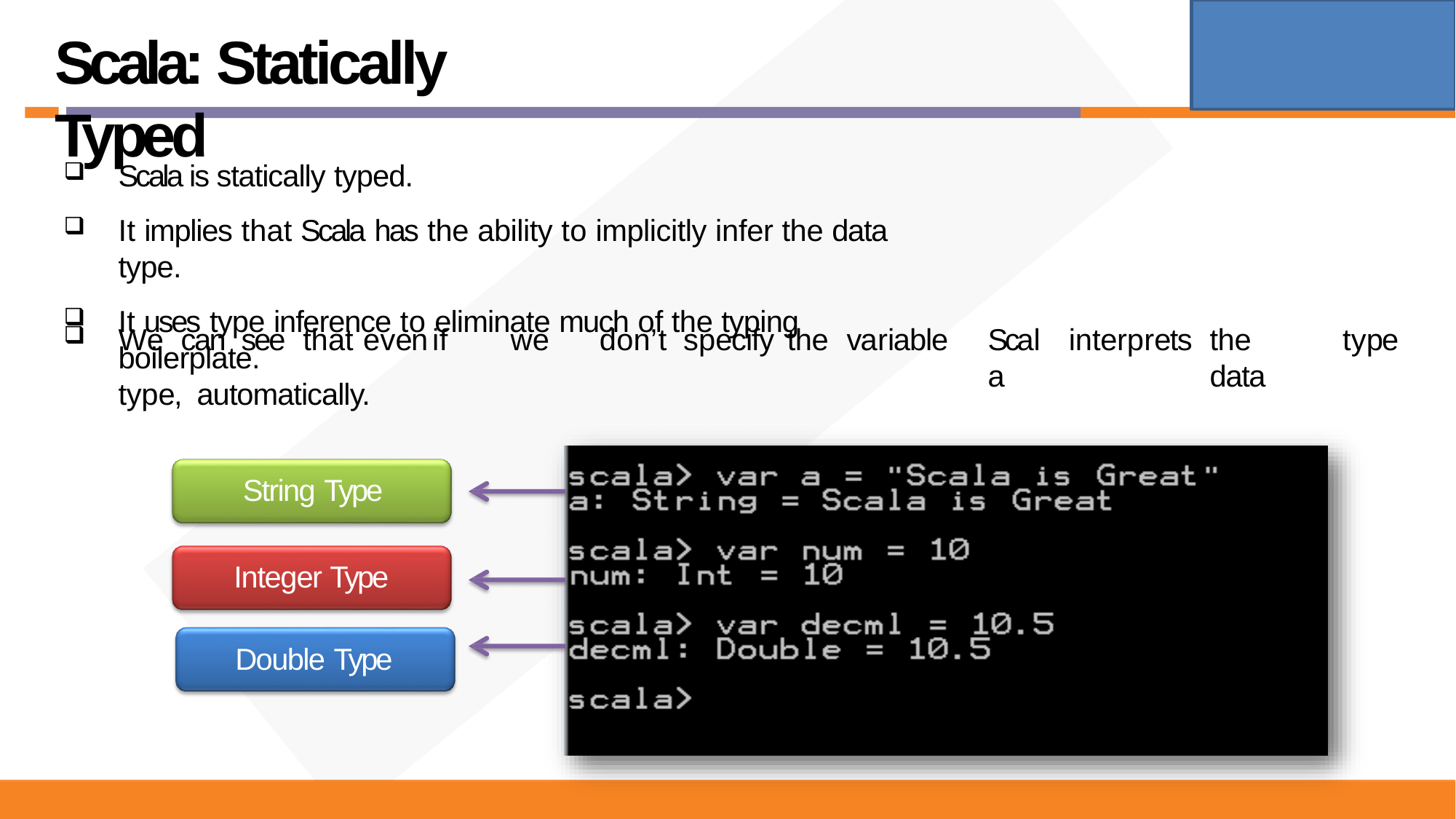

# Scala: Statically Typed
Scala is statically typed.
It implies that Scala has the ability to implicitly infer the data type.
It uses type inference to eliminate much of the typing boilerplate.
We	can	see	that	even	if	we	don’t	specify	the	variable	type,  automatically.
Scala
interprets
the	data
type

String Type
Integer Type  Double Type